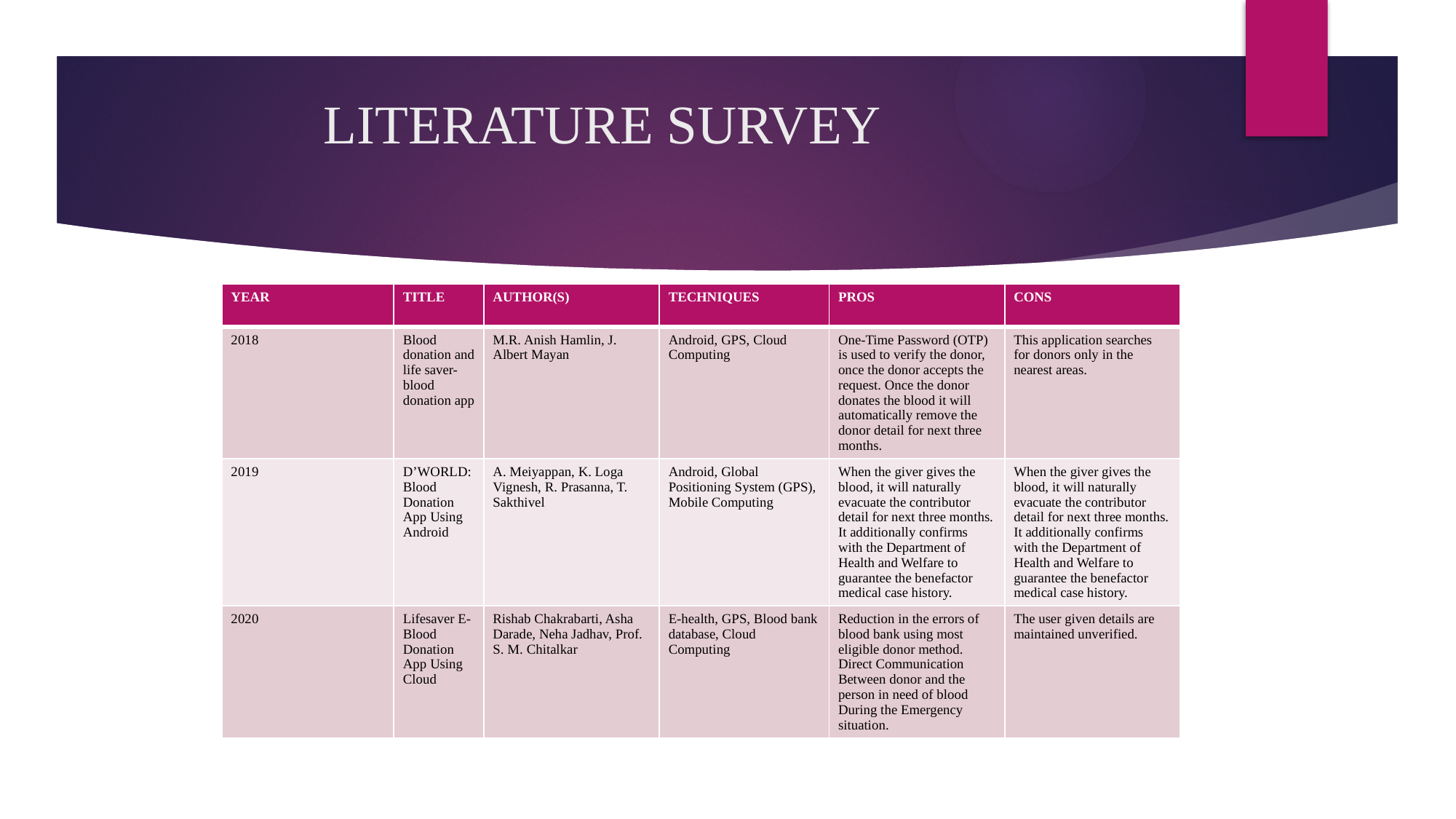

# LITERATURE SURVEY
| YEAR | TITLE | AUTHOR(S) | TECHNIQUES | PROS | CONS |
| --- | --- | --- | --- | --- | --- |
| 2018 | Blood donation and life saver-blood donation app | M.R. Anish Hamlin, J. Albert Mayan | Android, GPS, Cloud Computing | One-Time Password (OTP) is used to verify the donor, once the donor accepts the request. Once the donor donates the blood it will automatically remove the donor detail for next three months. | This application searches for donors only in the nearest areas. |
| 2019 | D’WORLD: Blood Donation App Using Android | A. Meiyappan, K. Loga Vignesh, R. Prasanna, T. Sakthivel | Android, Global Positioning System (GPS), Mobile Computing | When the giver gives the blood, it will naturally evacuate the contributor detail for next three months. It additionally confirms with the Department of Health and Welfare to guarantee the benefactor medical case history. | When the giver gives the blood, it will naturally evacuate the contributor detail for next three months. It additionally confirms with the Department of Health and Welfare to guarantee the benefactor medical case history. |
| 2020 | Lifesaver E-Blood Donation App Using Cloud | Rishab Chakrabarti, Asha Darade, Neha Jadhav, Prof. S. M. Chitalkar | E-health, GPS, Blood bank database, Cloud Computing | Reduction in the errors of blood bank using most eligible donor method. Direct Communication Between donor and the person in need of blood During the Emergency situation. | The user given details are maintained unverified. |